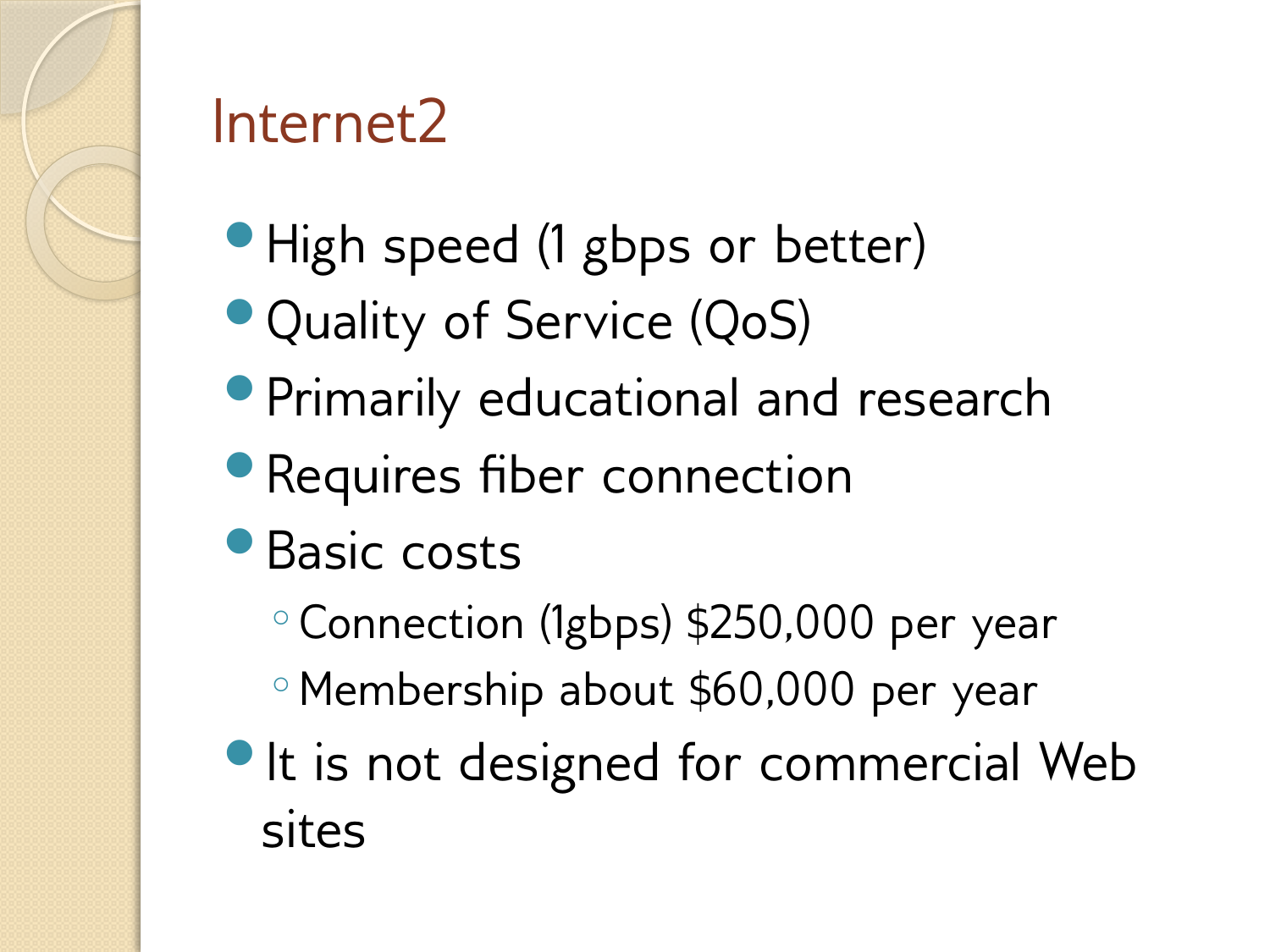

# Internet2
High speed (1 gbps or better)
Quality of Service (QoS)
Primarily educational and research
Requires fiber connection
Basic costs
Connection (1gbps) $250,000 per year
Membership about $60,000 per year
It is not designed for commercial Web sites